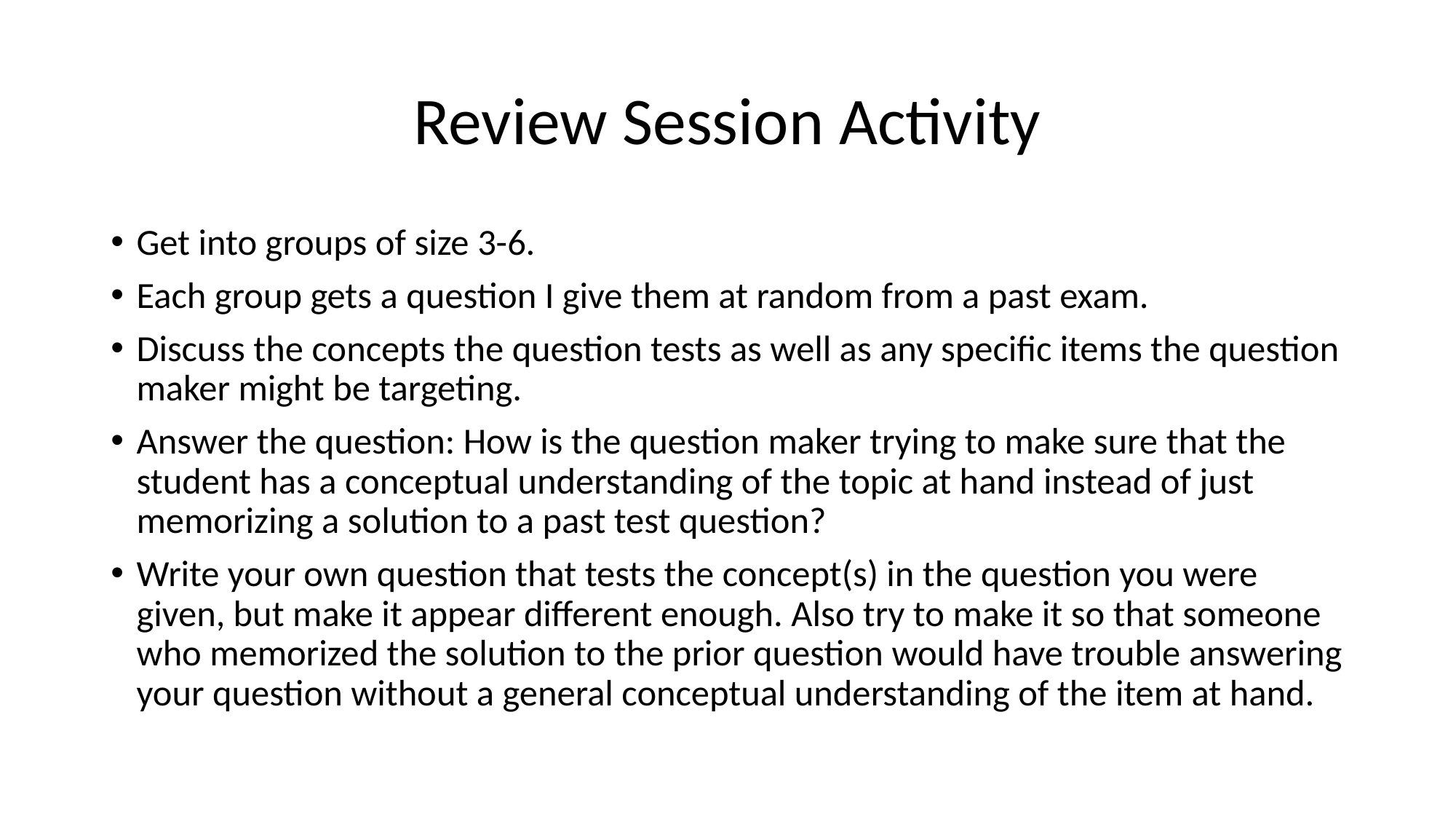

# Review Session Activity
Get into groups of size 3-6.
Each group gets a question I give them at random from a past exam.
Discuss the concepts the question tests as well as any specific items the question maker might be targeting.
Answer the question: How is the question maker trying to make sure that the student has a conceptual understanding of the topic at hand instead of just memorizing a solution to a past test question?
Write your own question that tests the concept(s) in the question you were given, but make it appear different enough. Also try to make it so that someone who memorized the solution to the prior question would have trouble answering your question without a general conceptual understanding of the item at hand.